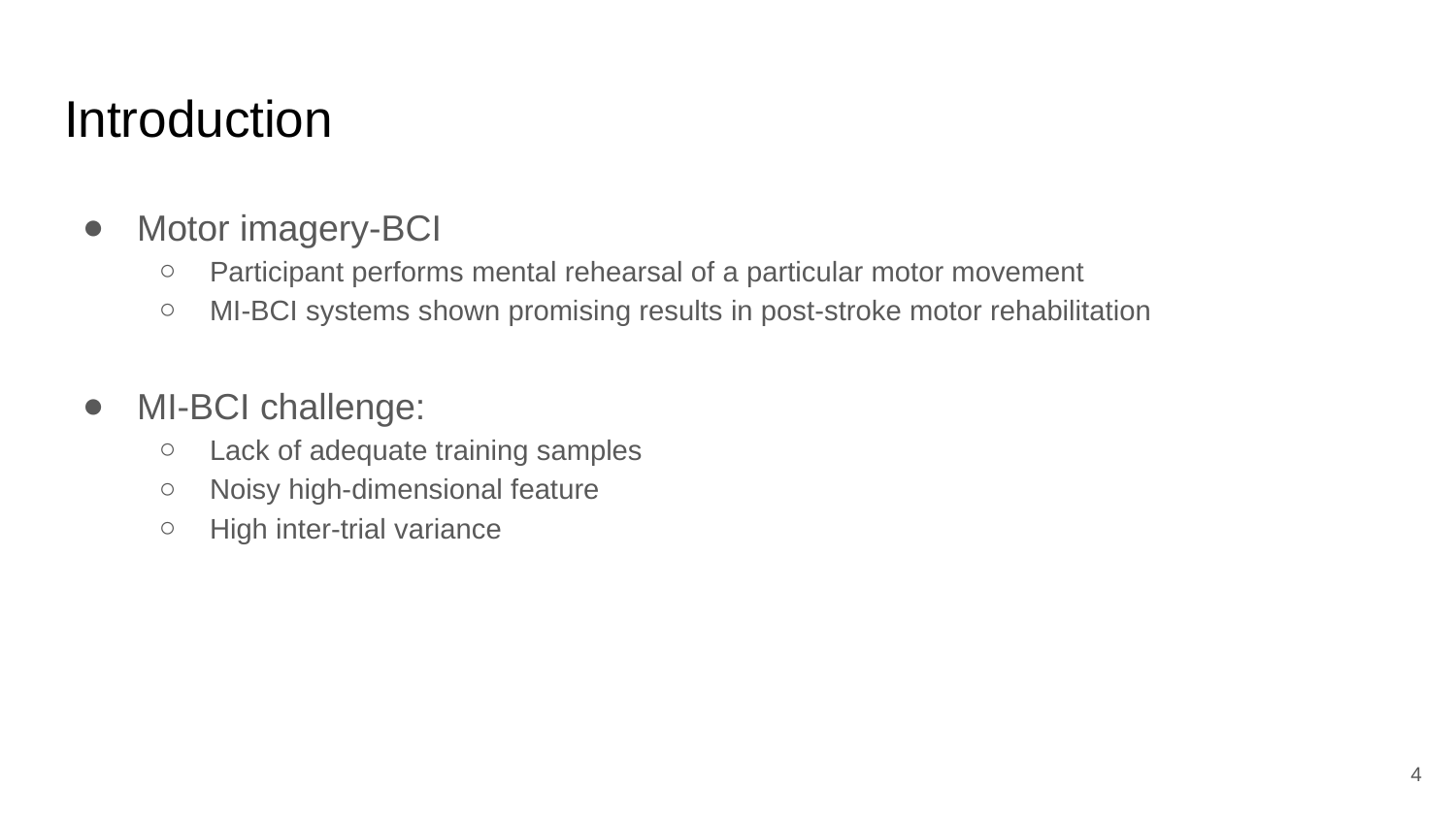

# Introduction
Motor imagery-BCI
Participant performs mental rehearsal of a particular motor movement
MI-BCI systems shown promising results in post-stroke motor rehabilitation

MI-BCI challenge:
Lack of adequate training samples
Noisy high-dimensional feature
High inter-trial variance

4